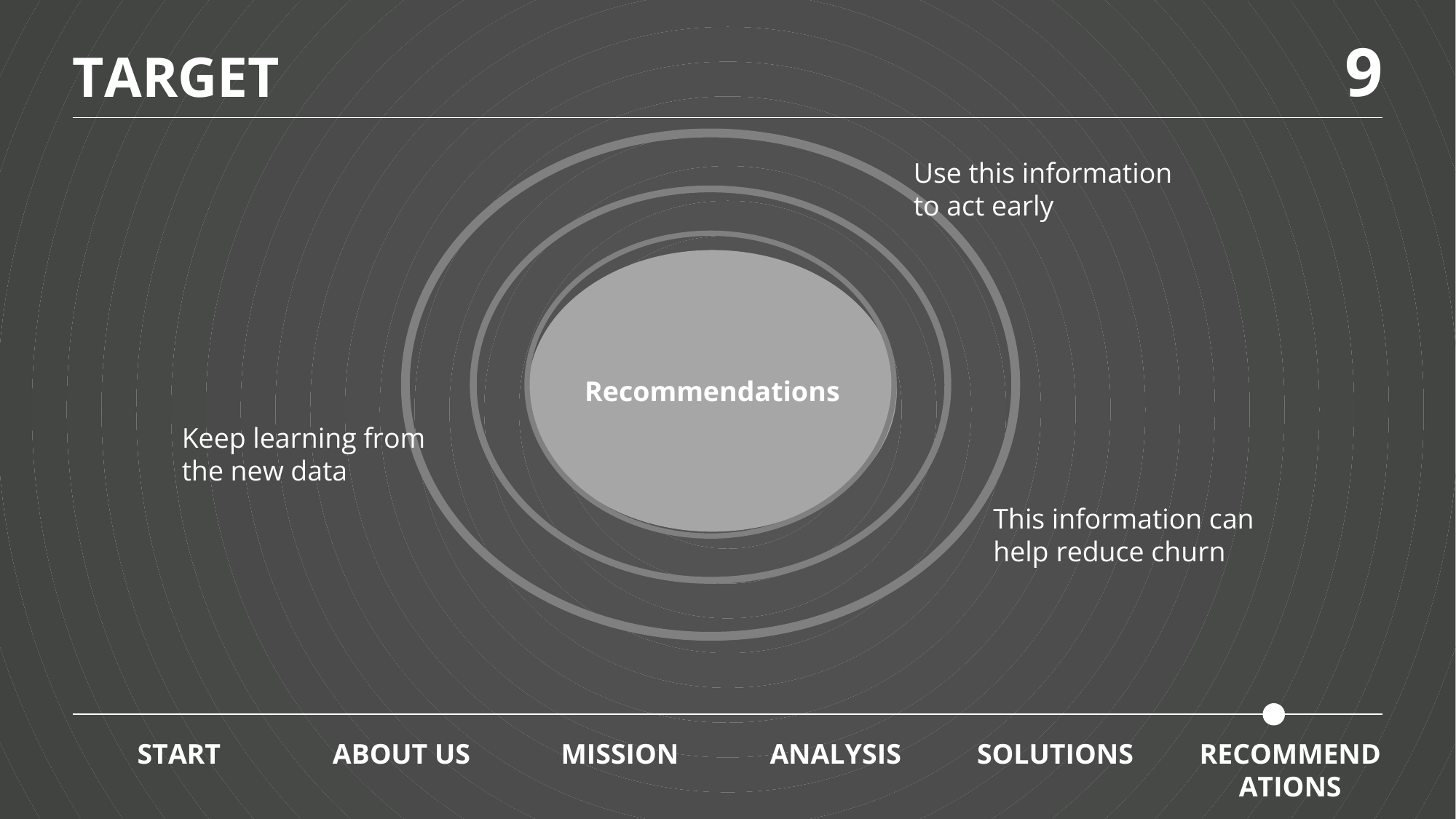

9
# TARGET

Use this information to act early
Recommendations
Keep learning from the new data
This information can help reduce churn

START
ABOUT US
MISSION
ANALYSIS
SOLUTIONS
RECOMMENDATIONS